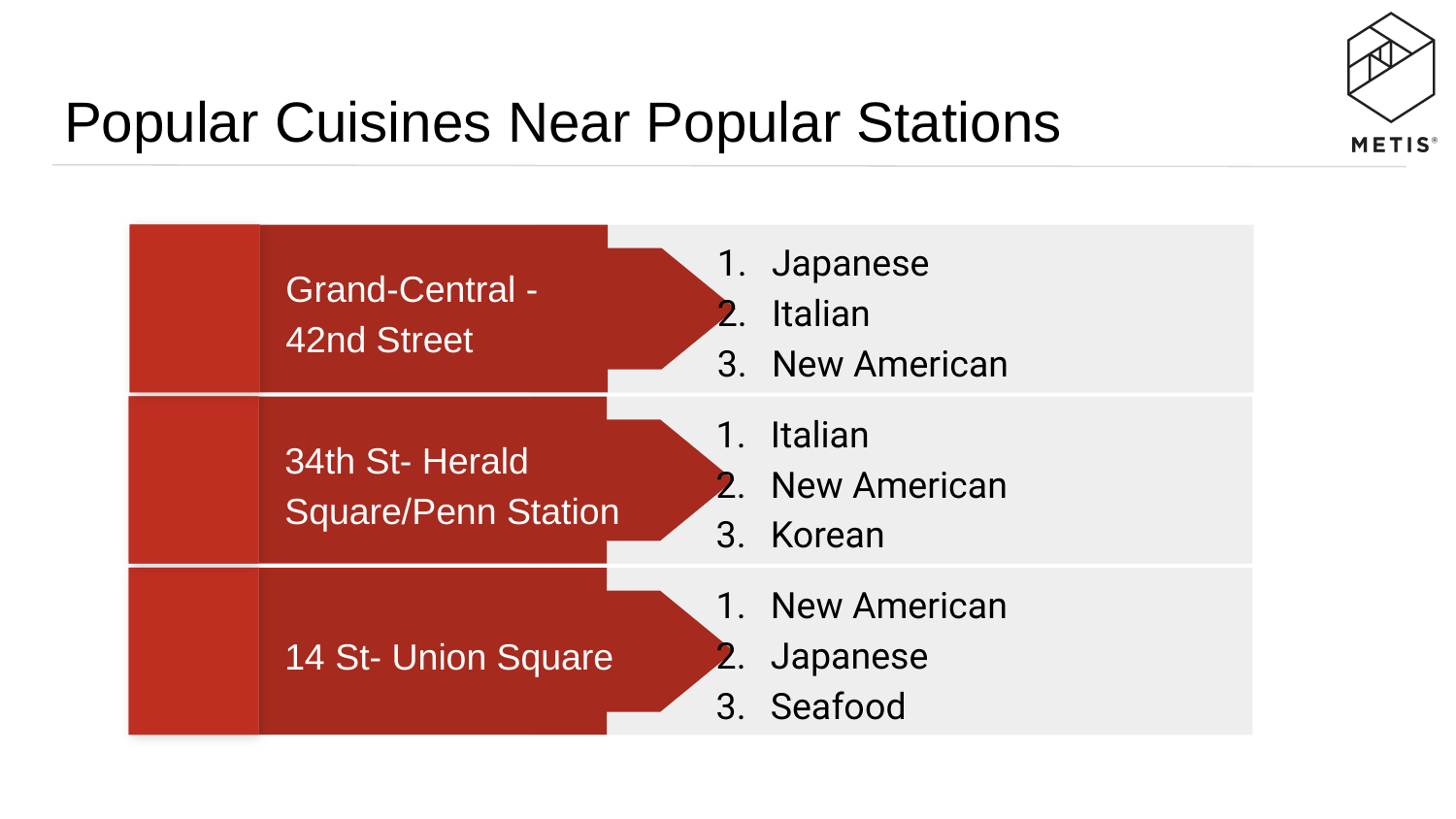

# Popular Cuisines Near Popular Stations

Japanese
Italian
New American
Grand-Central - 42nd Street

Italian
New American
Korean
34th St- Herald Square/Penn Station

New American
Japanese
Seafood
14 St- Union Square